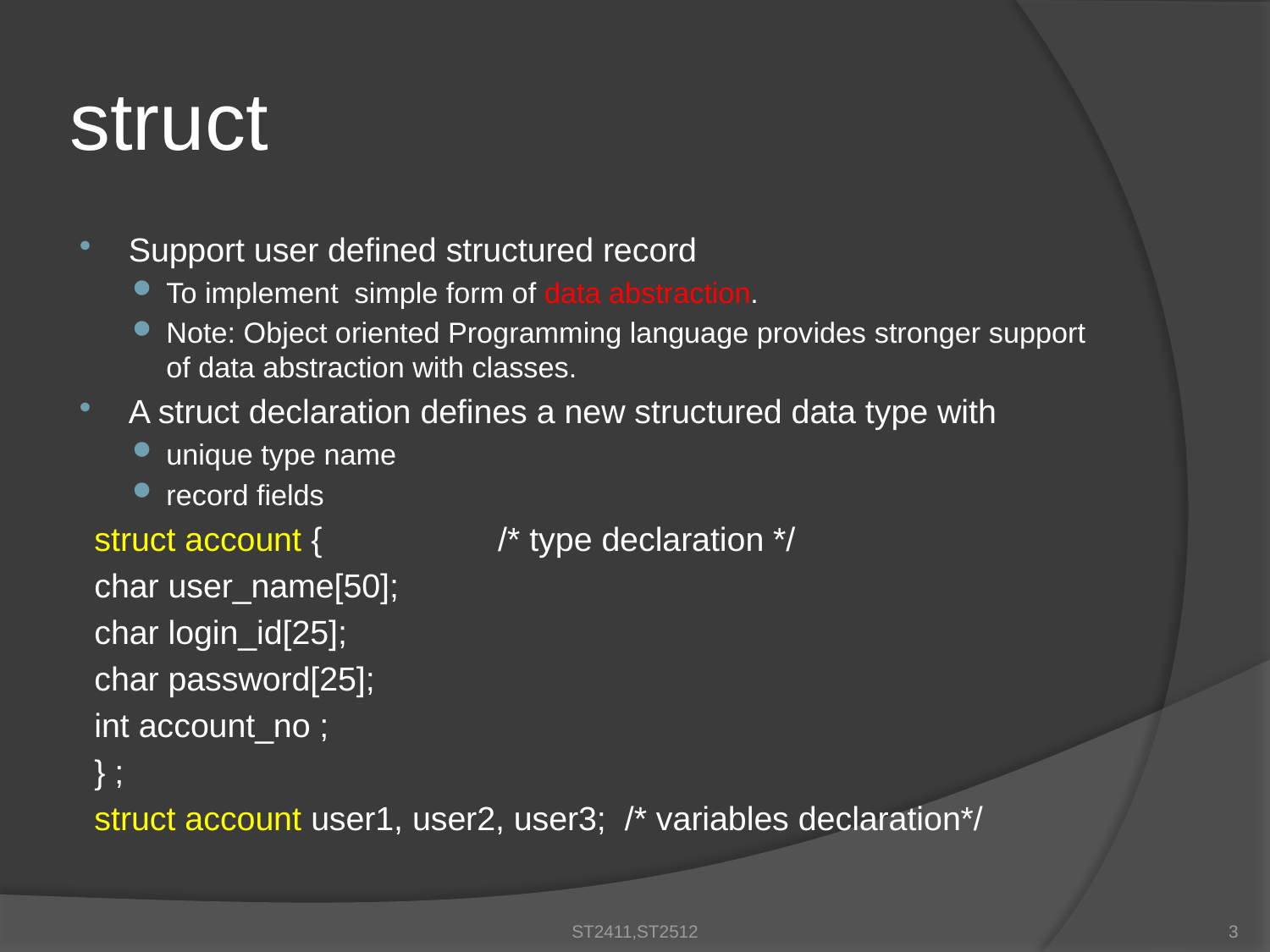

# struct
Support user defined structured record
To implement  simple form of data abstraction.
Note: Object oriented Programming language provides stronger support of data abstraction with classes.
A struct declaration defines a new structured data type with
unique type name
record fields
struct account {		         /* type declaration */
	char user_name[50];
	char login_id[25];
	char password[25];
	int account_no ;
} ;
struct account user1, user2, user3;  /* variables declaration*/
ST2411,ST2512
3